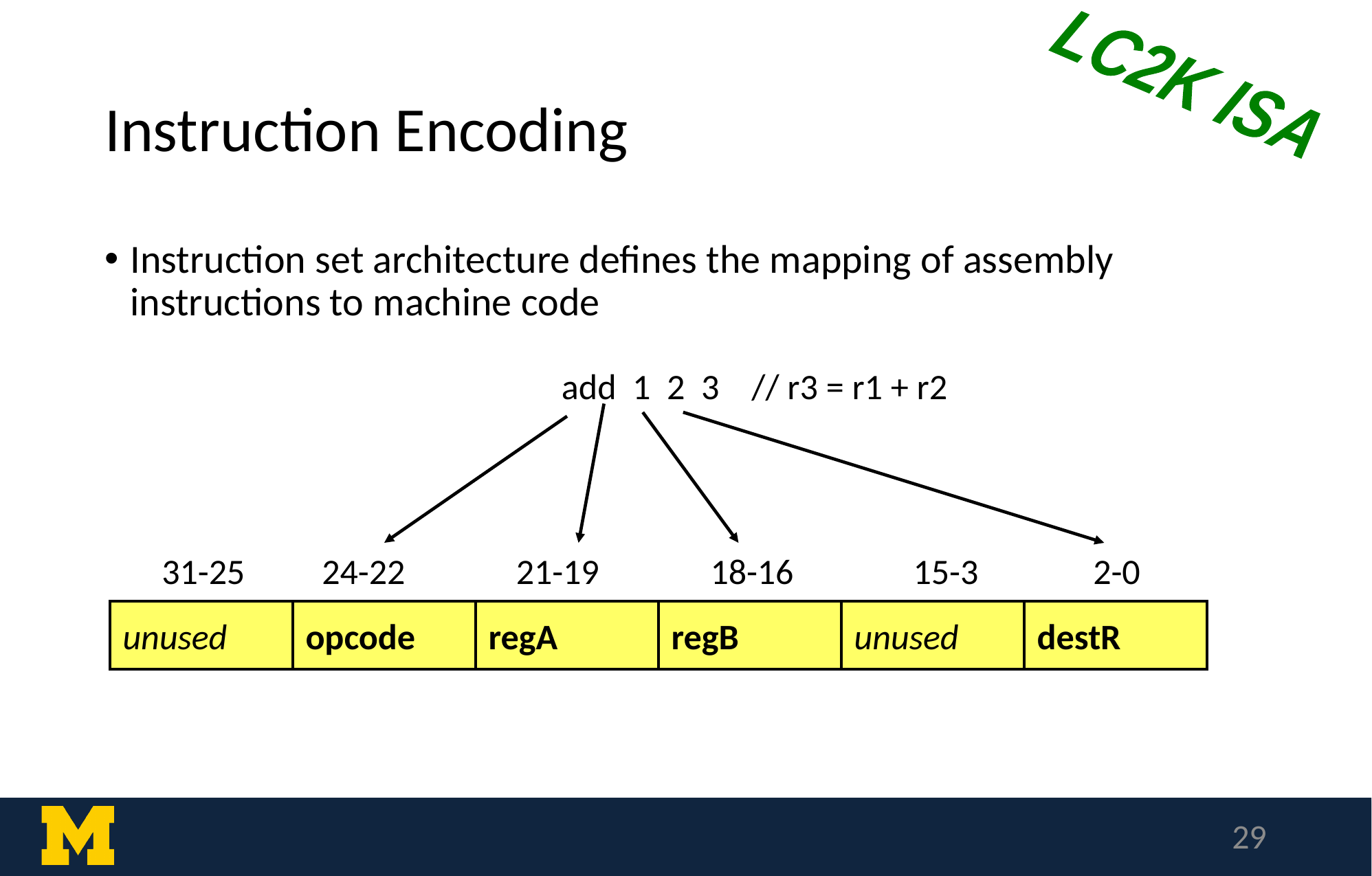

LC2K ISA
# Instruction Encoding
Instruction set architecture defines the mapping of assembly instructions to machine code

add  1  2  3    // r3 = r1 + r2

31-25
24-22
21-19
18-16
15-3
2-0
unused
opcode
regA
regB
unused
destR
29